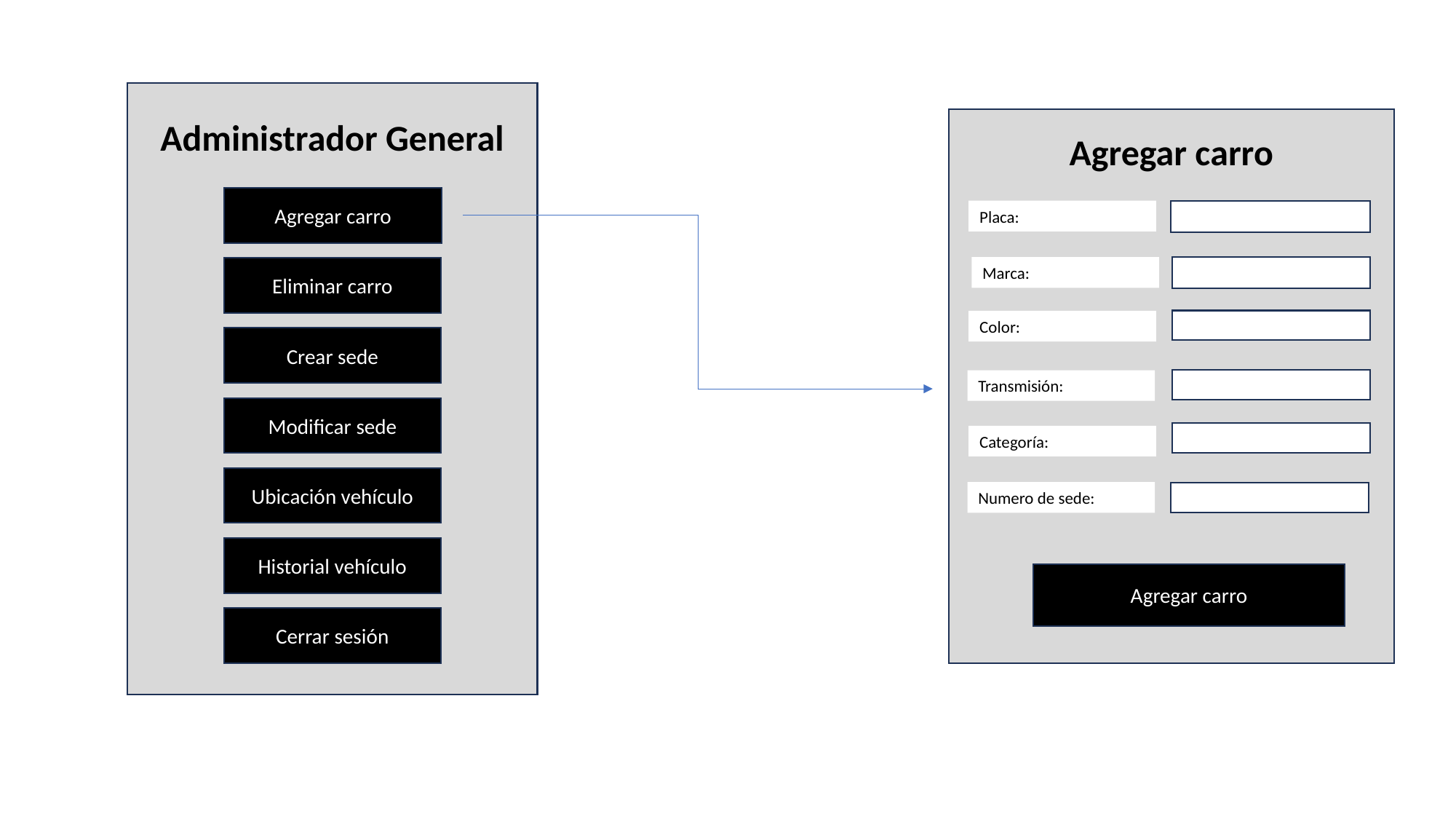

Administrador General
Agregar carro
Agregar carro

Placa:

Marca:
Eliminar carro

Color:
Crear sede

Transmisión:
Modificar sede

Categoría:
Ubicación vehículo
Numero de sede:

Historial vehículo
Agregar carro
Cerrar sesión